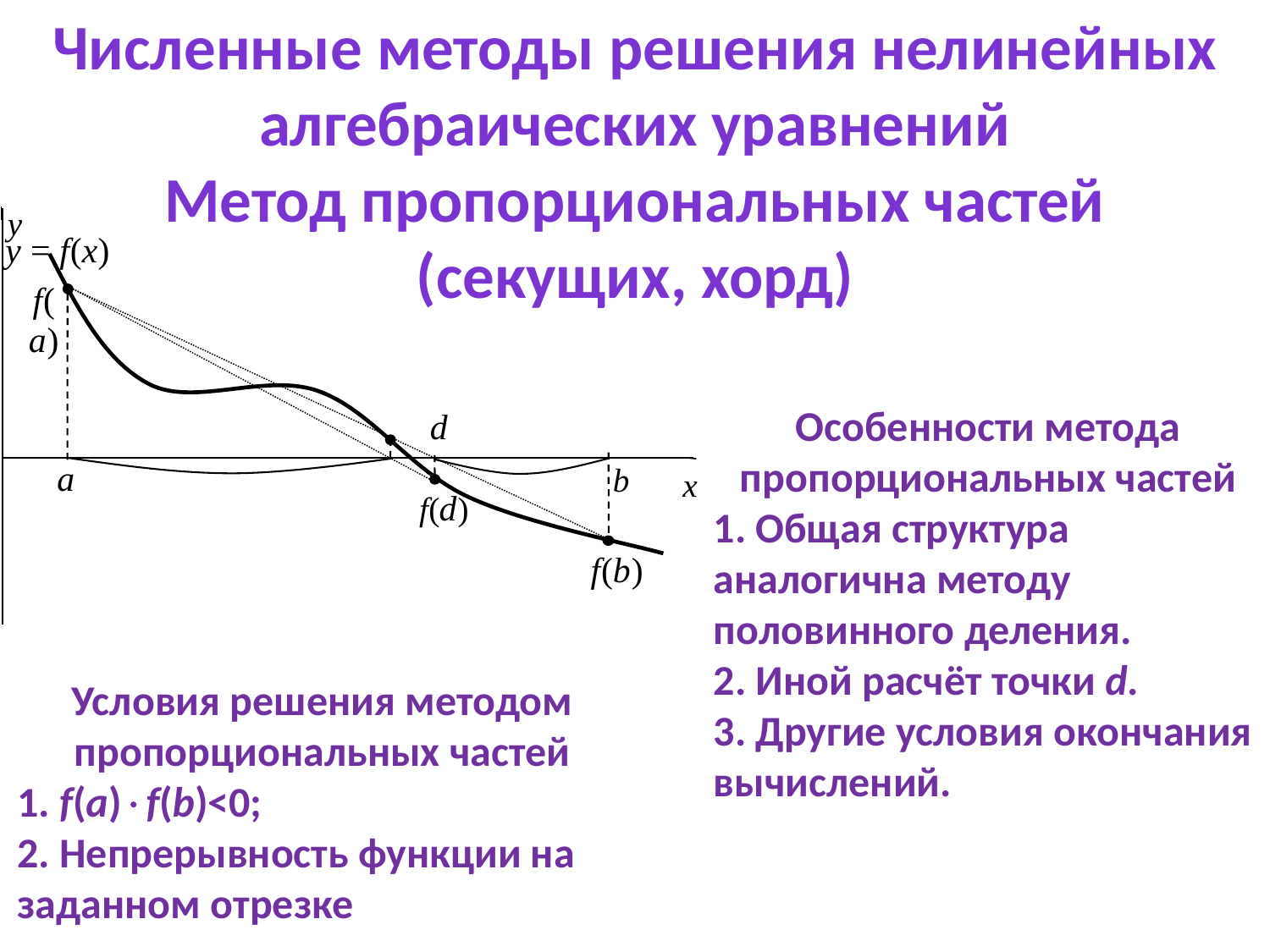

Численные методы решения нелинейных алгебраических уравнений
Метод пропорциональных частей
(секущих, хорд)

### Chart

| Category |  |
|---|---|
Особенности метода пропорциональных частей
1. Общая структура аналогична методу половинного деления.
2. Иной расчёт точки d.
3. Другие условия окончания вычислений.
Условия решения методом пропорциональных частей
1. f(a)⋅f(b)<0;
2. Непрерывность функции на заданном отрезке